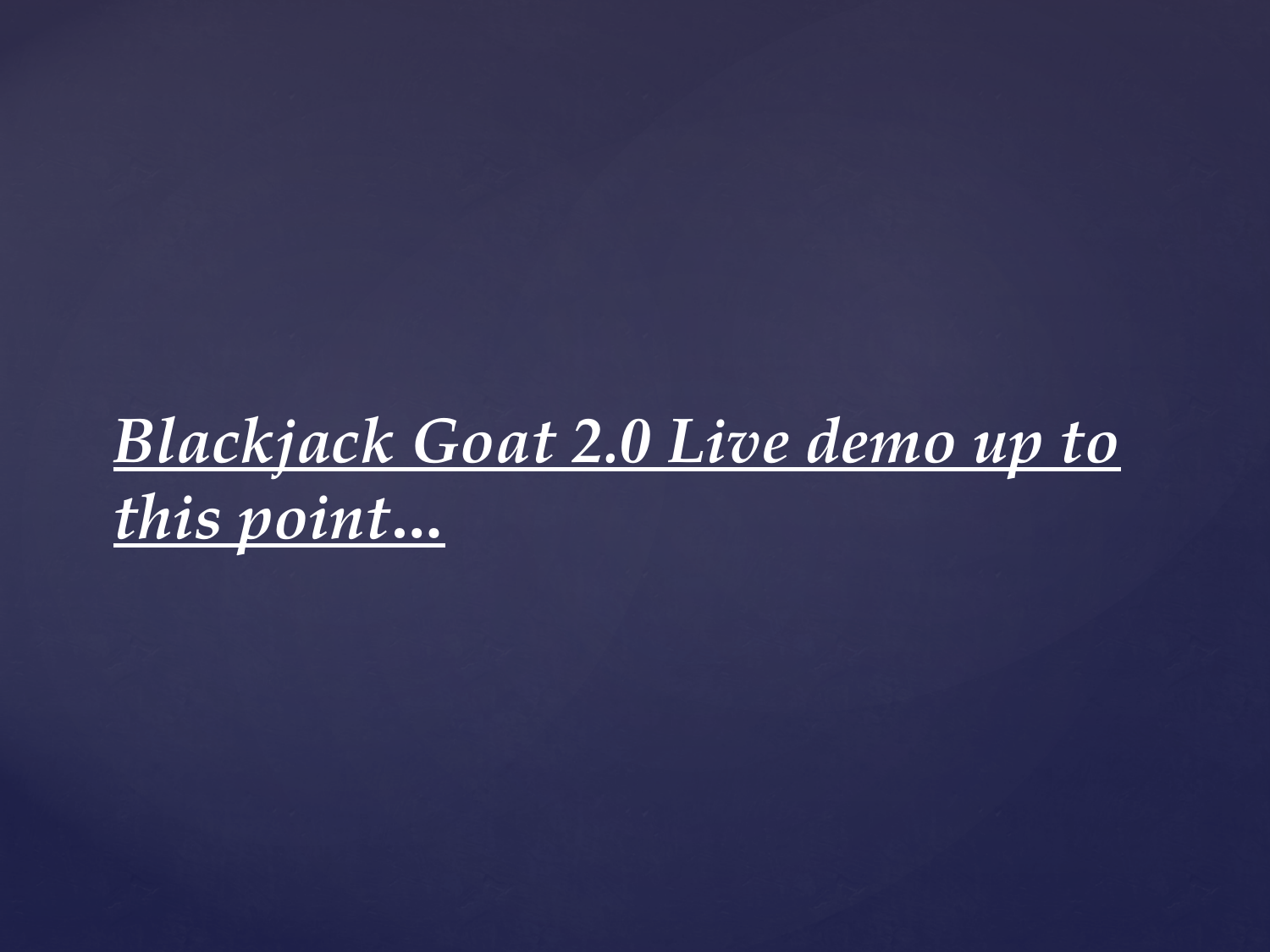

Blackjack Goat 2.0 Live demo up to this point…